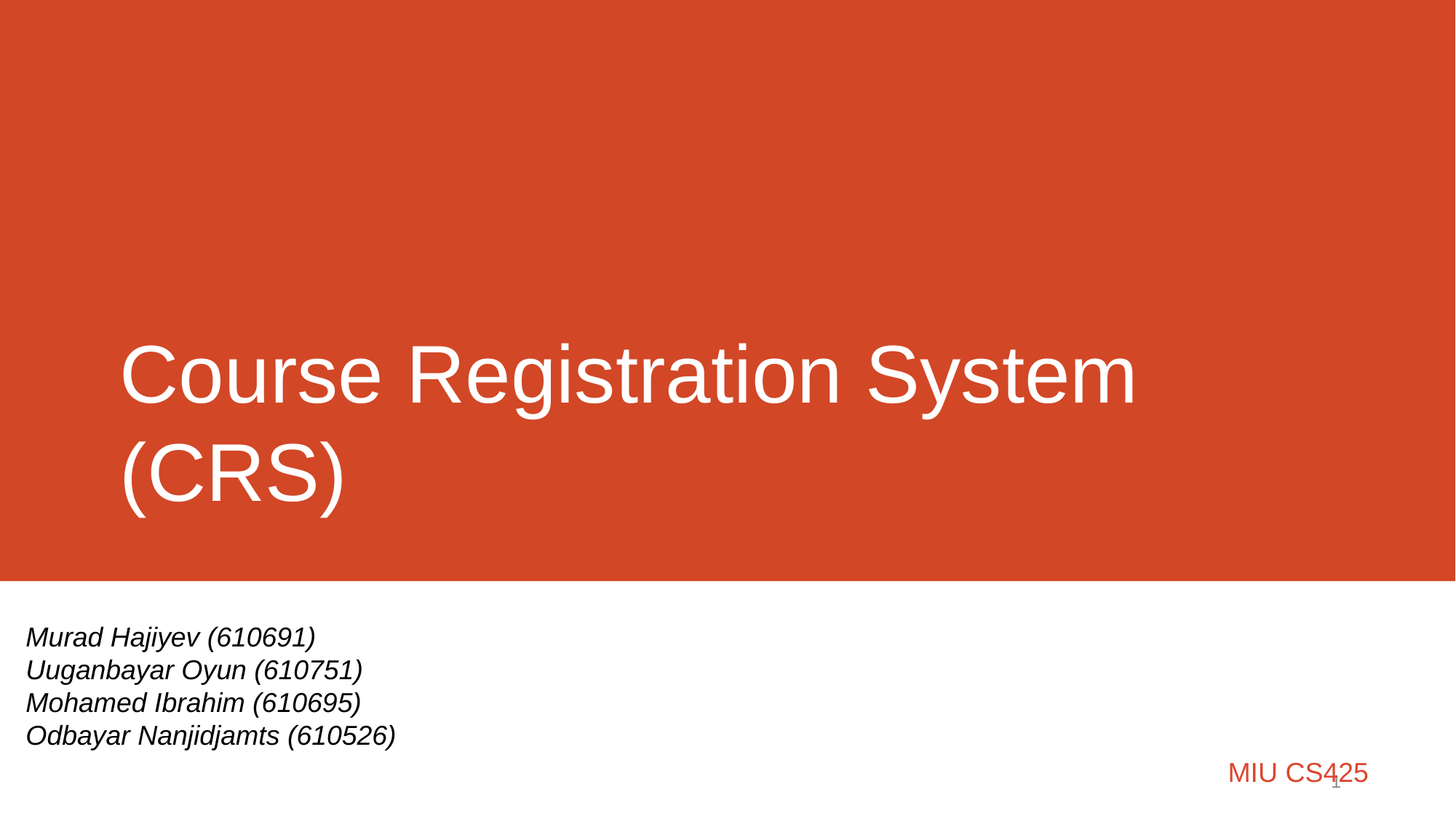

Course Registration System (CRS)
Murad Hajiyev (610691)
Uuganbayar Oyun (610751)
Mohamed Ibrahim (610695)
Odbayar Nanjidjamts (610526)

MIU CS425
1